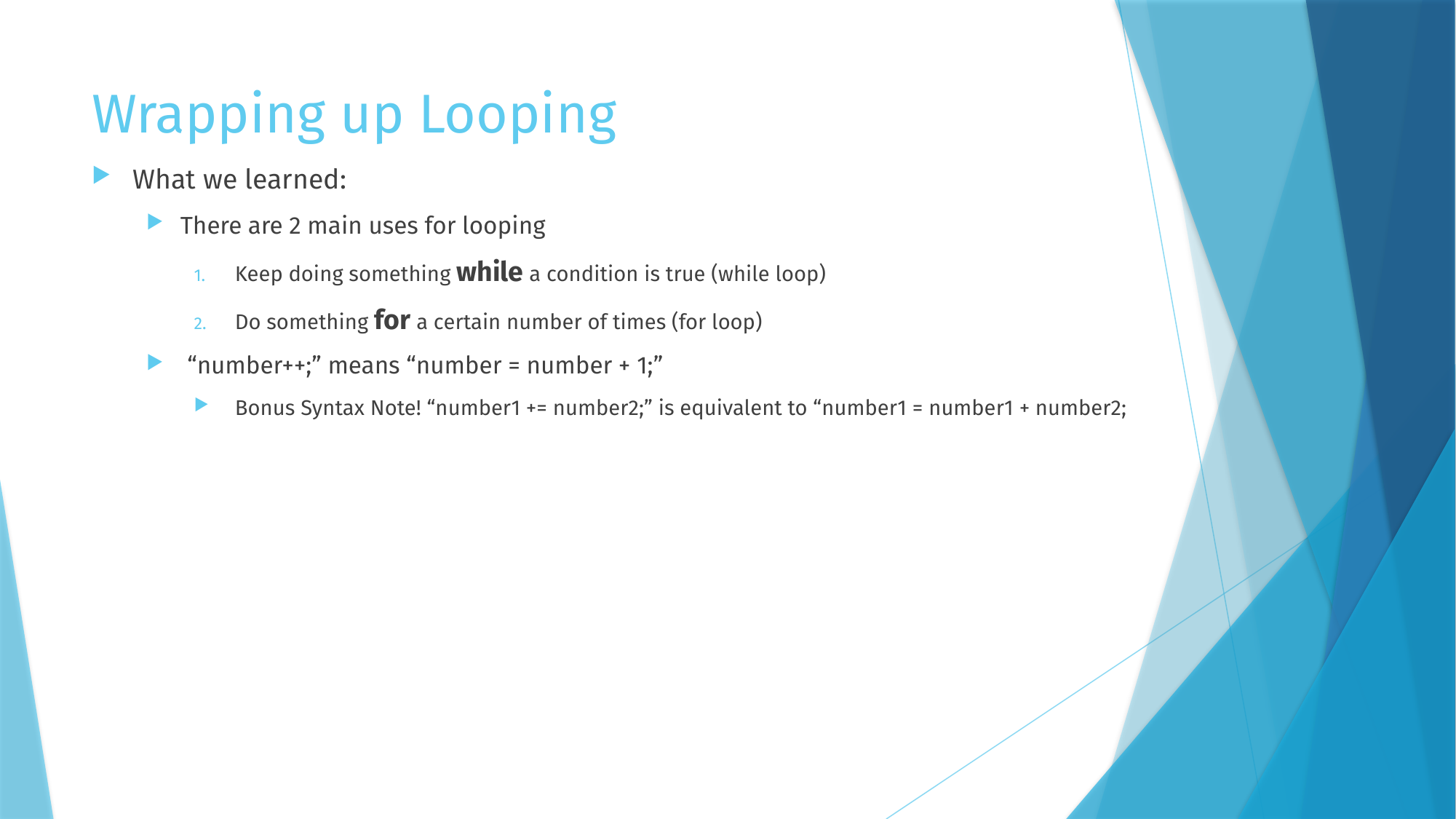

# Wrapping up Looping
What we learned:
There are 2 main uses for looping
Keep doing something while a condition is true (while loop)
Do something for a certain number of times (for loop)
“number++;” means “number = number + 1;”
Bonus Syntax Note! “number1 += number2;” is equivalent to “number1 = number1 + number2;